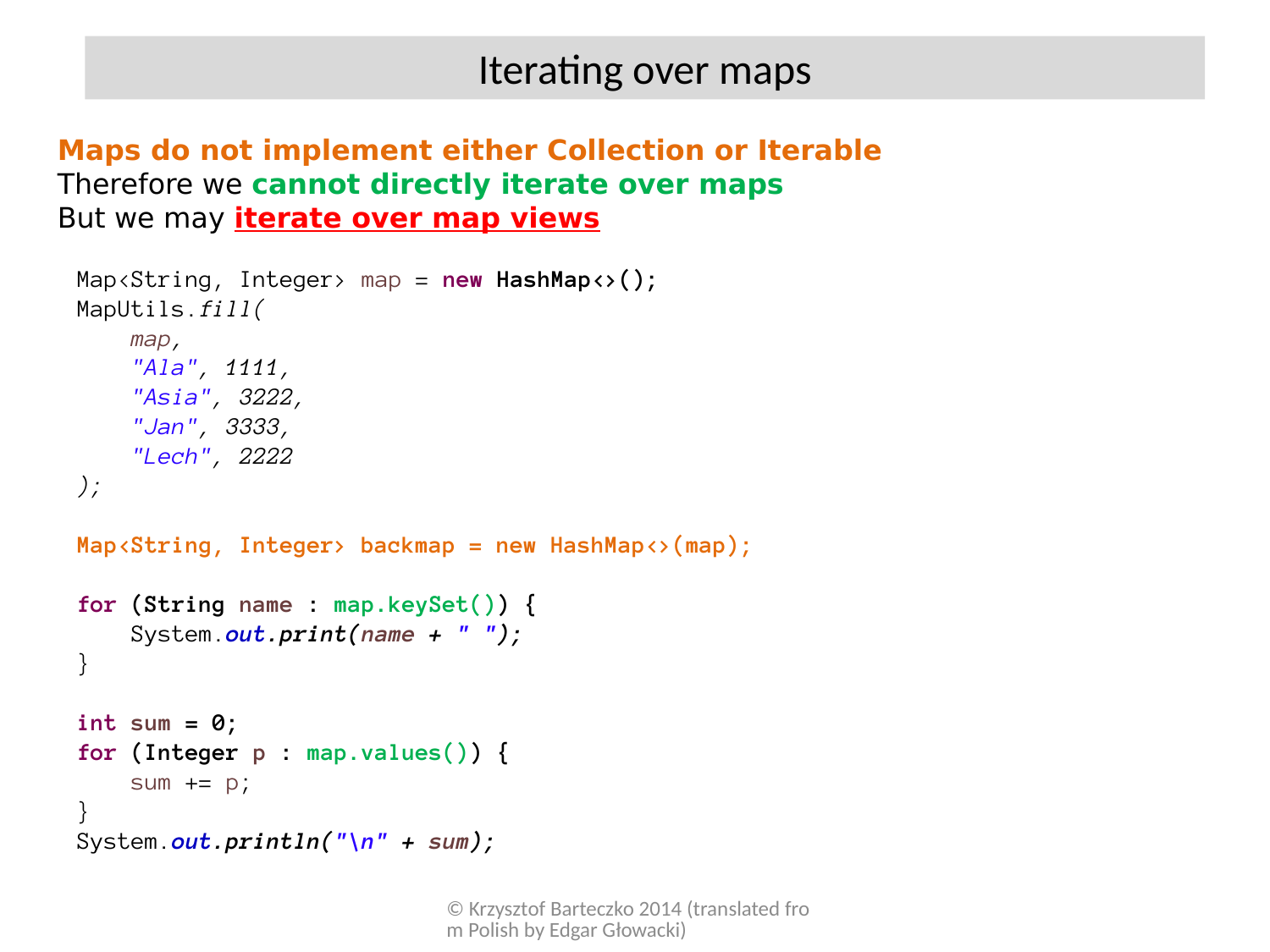

Iterating over maps
Maps do not implement either Collection or Iterable
Therefore we cannot directly iterate over maps
But we may iterate over map views
Map<String, Integer> map = new HashMap<>();
MapUtils.fill(
    map,
    "Ala", 1111,
    "Asia", 3222,
    "Jan", 3333,
    "Lech", 2222
);

Map<String, Integer> backmap = new HashMap<>(map);

for (String name : map.keySet()) {
    System.out.print(name + " ");
}

int sum = 0;
for (Integer p : map.values()) {
    sum += p;
}
System.out.println("\n" + sum);
© Krzysztof Barteczko 2014 (translated from Polish by Edgar Głowacki)